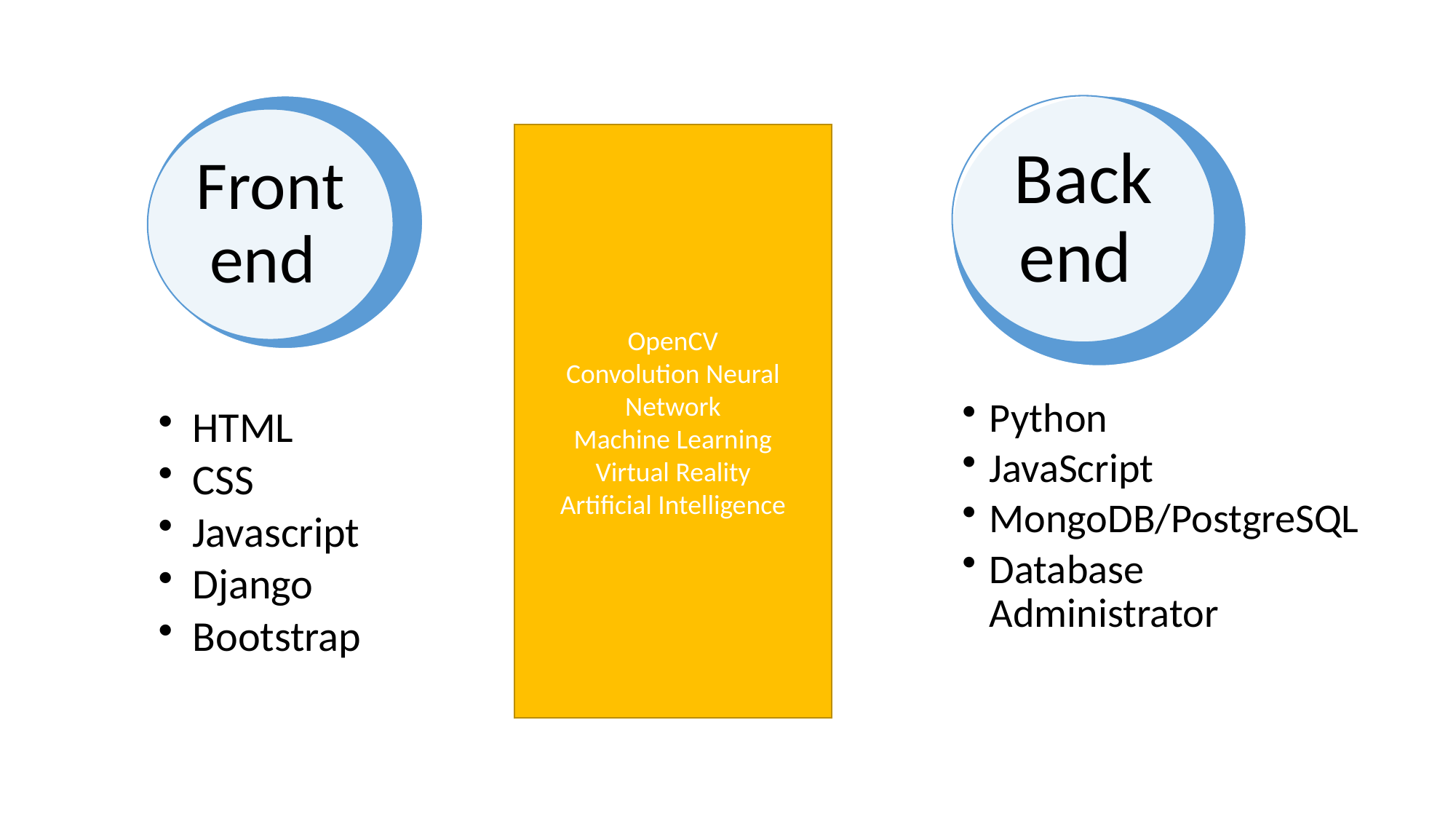

Front end
HTML
CSS
Javascript
Django
Bootstrap
Back end
Python
JavaScript
MongoDB/PostgreSQL
Database Administrator
OpenCV
Convolution Neural Network
Machine Learning
Virtual Reality
Artificial Intelligence